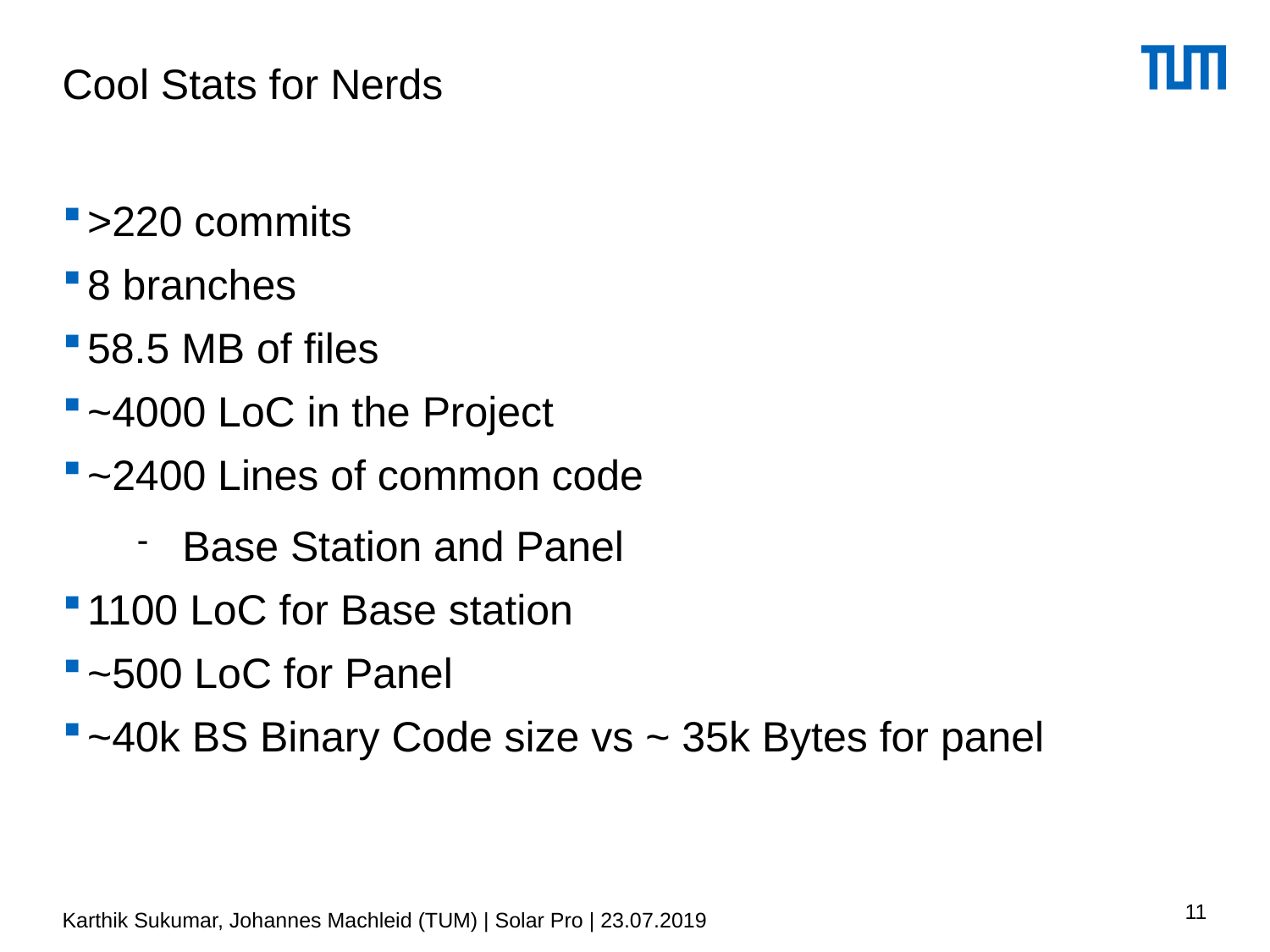

Cool Stats for Nerds
>220 commits
8 branches
58.5 MB of files
~4000 LoC in the Project
~2400 Lines of common code
Base Station and Panel
1100 LoC for Base station
~500 LoC for Panel
~40k BS Binary Code size vs ~ 35k Bytes for panel
11